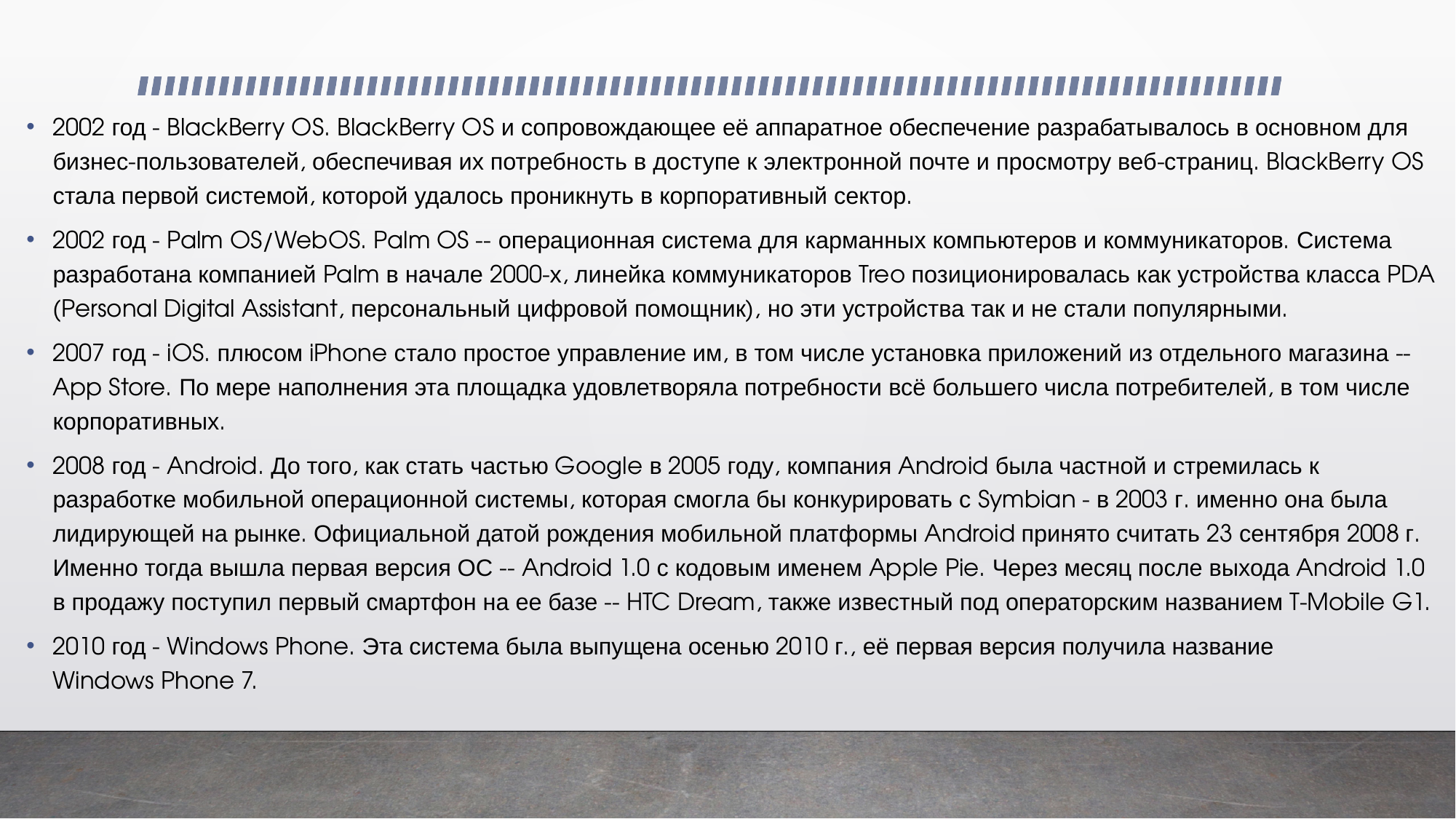

2002 год - BlackBerry OS. BlackBerry OS и сопровождающее её аппаратное обеспечение разрабатывалось в основном для бизнес-пользователей, обеспечивая их потребность в доступе к электронной почте и просмотру веб-страниц. BlackBerry OS стала первой системой, которой удалось проникнуть в корпоративный сектор.
2002 год - Palm OS/WebOS. Palm OS -- операционная система для карманных компьютеров и коммуникаторов. Система разработана компанией Palm в начале 2000-х, линейка коммуникаторов Treo позиционировалась как устройства класса PDA (Personal Digital Assistant, персональный цифровой помощник), но эти устройства так и не стали популярными.
2007 год - iOS. плюсом iPhone стало простое управление им, в том числе установка приложений из отдельного магазина -- App Store. По мере наполнения эта площадка удовлетворяла потребности всё большего числа потребителей, в том числе корпоративных.
2008 год - Android. До того, как стать частью Google в 2005 году, компания Android была частной и стремилась к разработке мобильной операционной системы, которая смогла бы конкурировать с Symbian - в 2003 г. именно она была лидирующей на рынке. Официальной датой рождения мобильной платформы Android принято считать 23 сентября 2008 г. Именно тогда вышла первая версия ОС -- Android 1.0 с кодовым именем Apple Pie. Через месяц после выхода Android 1.0 в продажу поступил первый смартфон на ее базе -- HTC Dream, также известный под операторским названием T-Mobile G1.
2010 год - Windows Phone. Эта система была выпущена осенью 2010 г., её первая версия получила название Windows Phone 7.